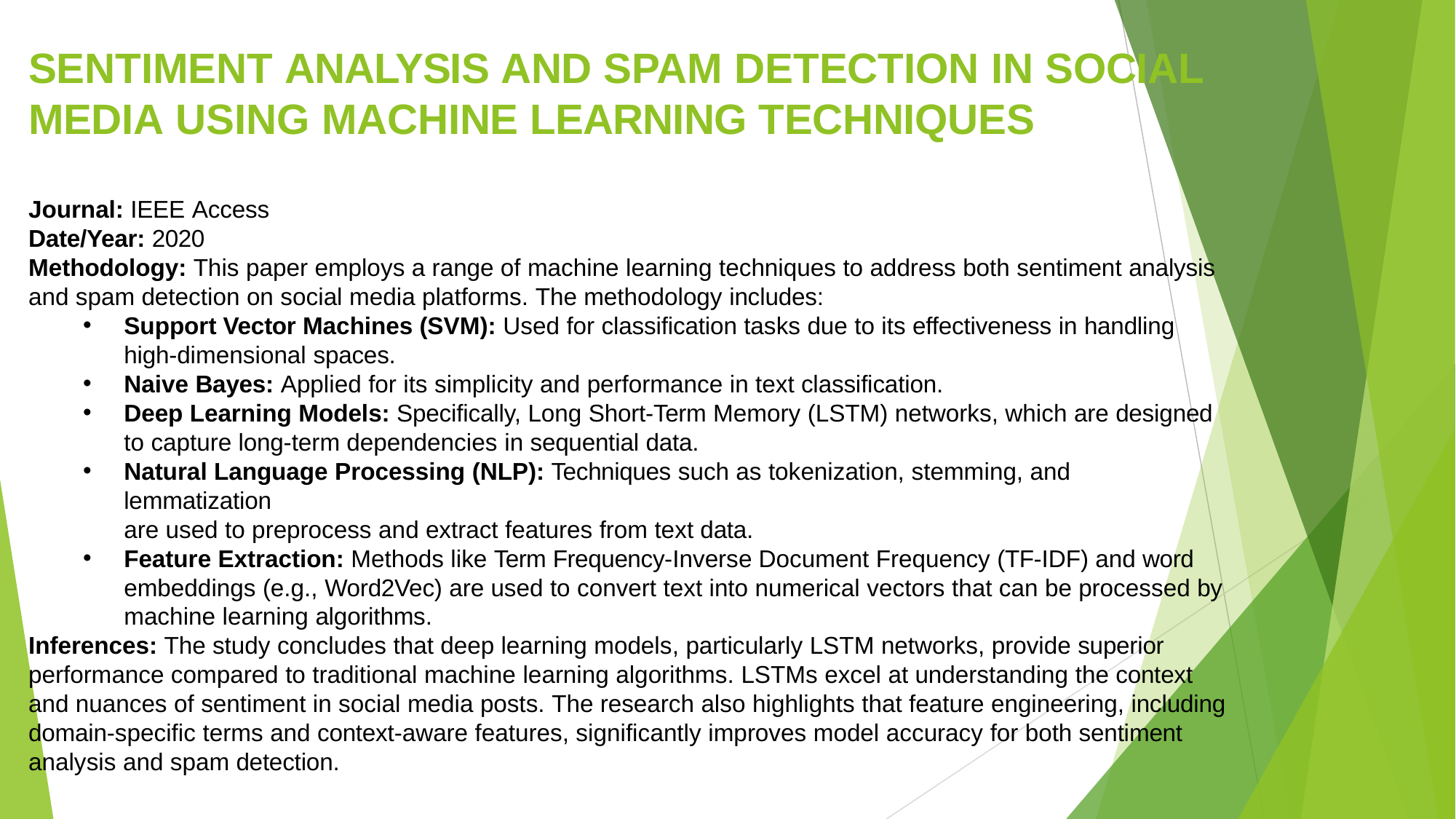

# SENTIMENT ANALYSIS AND SPAM DETECTION IN SOCIAL MEDIA USING MACHINE LEARNING TECHNIQUES
Journal: IEEE Access
Date/Year: 2020
Methodology: This paper employs a range of machine learning techniques to address both sentiment analysis
and spam detection on social media platforms. The methodology includes:
Support Vector Machines (SVM): Used for classification tasks due to its effectiveness in handling high-dimensional spaces.
Naive Bayes: Applied for its simplicity and performance in text classification.
Deep Learning Models: Specifically, Long Short-Term Memory (LSTM) networks, which are designed to capture long-term dependencies in sequential data.
Natural Language Processing (NLP): Techniques such as tokenization, stemming, and lemmatization
are used to preprocess and extract features from text data.
Feature Extraction: Methods like Term Frequency-Inverse Document Frequency (TF-IDF) and word embeddings (e.g., Word2Vec) are used to convert text into numerical vectors that can be processed by machine learning algorithms.
Inferences: The study concludes that deep learning models, particularly LSTM networks, provide superior performance compared to traditional machine learning algorithms. LSTMs excel at understanding the context and nuances of sentiment in social media posts. The research also highlights that feature engineering, including domain-specific terms and context-aware features, significantly improves model accuracy for both sentiment analysis and spam detection.